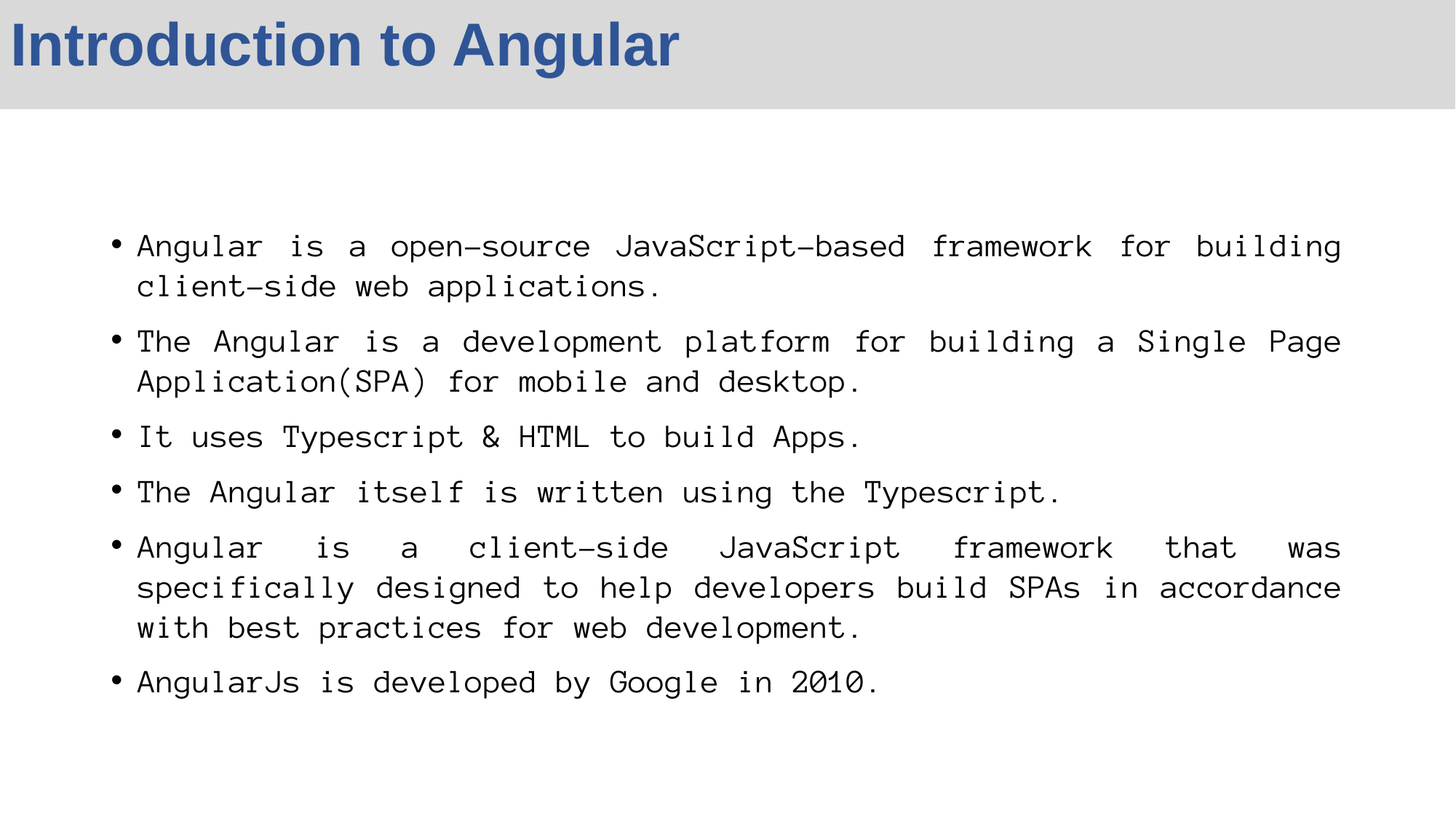

Introduction to Angular
Angular is a open-source JavaScript-based framework for building client-side web applications.
The Angular is a development platform for building a Single Page Application(SPA) for mobile and desktop.
It uses Typescript & HTML to build Apps.
The Angular itself is written using the Typescript.
Angular is a client-side JavaScript framework that was specifically designed to help developers build SPAs in accordance with best practices for web development.
AngularJs is developed by Google in 2010.